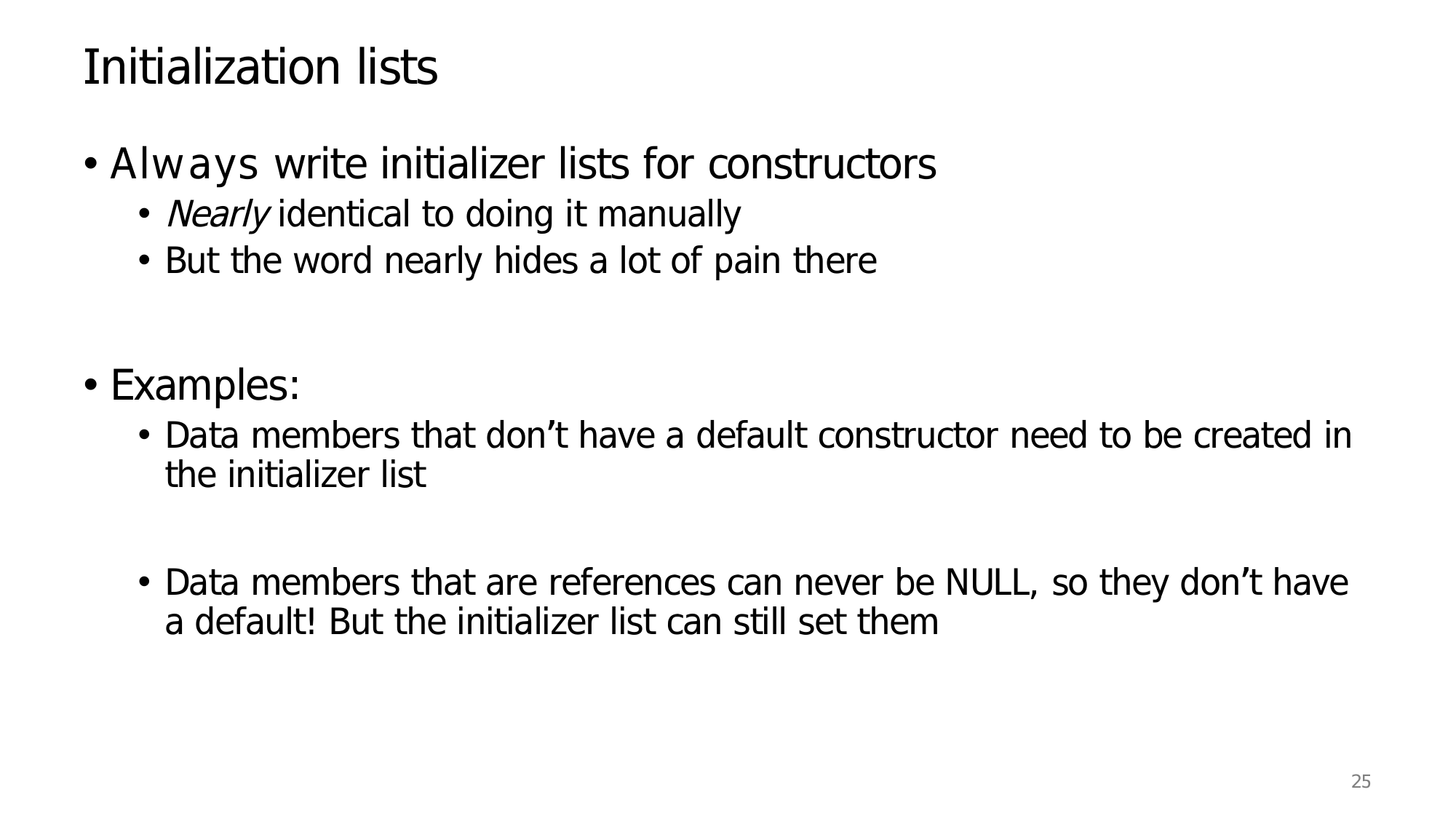

# Initialization lists
Always write initializer lists for constructors
Nearly identical to doing it manually
But the word nearly hides a lot of pain there

Examples:
Data members that don’t have a default constructor need to be created in the initializer list

Data members that are references can never be NULL, so they don’t have a default! But the initializer list can still set them
25